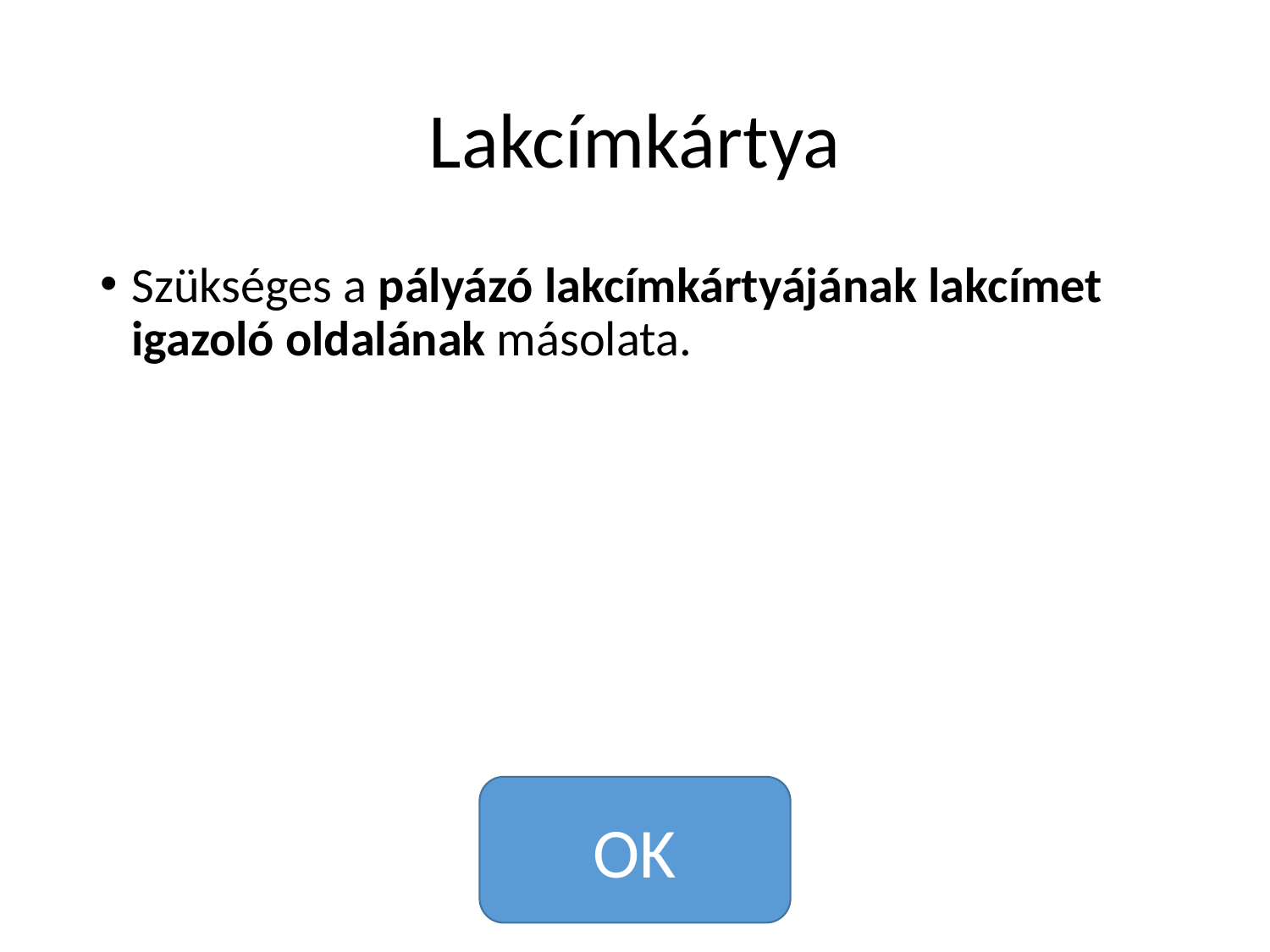

# Lakcímkártya
Szükséges a pályázó lakcímkártyájának lakcímet igazoló oldalának másolata.

OK